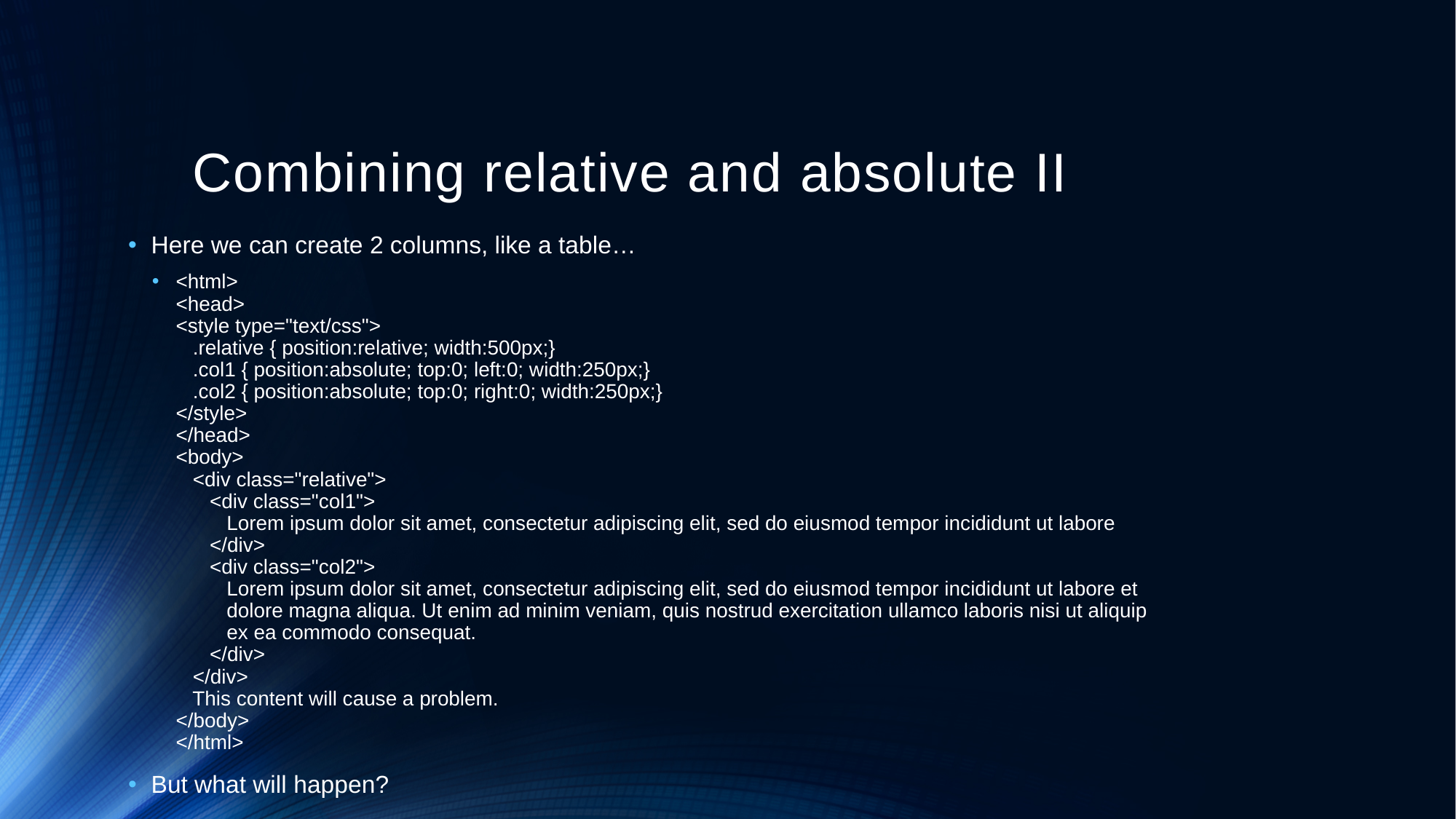

# Combining relative and absolute II
Here we can create 2 columns, like a table…
<html>
<head>
<style type="text/css">
   .relative { position:relative; width:500px;}
   .col1 { position:absolute; top:0; left:0; width:250px;}
   .col2 { position:absolute; top:0; right:0; width:250px;}
</style>
</head>
<body>
   <div class="relative">
      <div class="col1">
         Lorem ipsum dolor sit amet, consectetur adipiscing elit, sed do eiusmod tempor incididunt ut labore
      </div>
      <div class="col2">
         Lorem ipsum dolor sit amet, consectetur adipiscing elit, sed do eiusmod tempor incididunt ut labore et
         dolore magna aliqua. Ut enim ad minim veniam, quis nostrud exercitation ullamco laboris nisi ut aliquip
         ex ea commodo consequat.
      </div>
   </div>
   This content will cause a problem.
</body>
</html>
But what will happen?